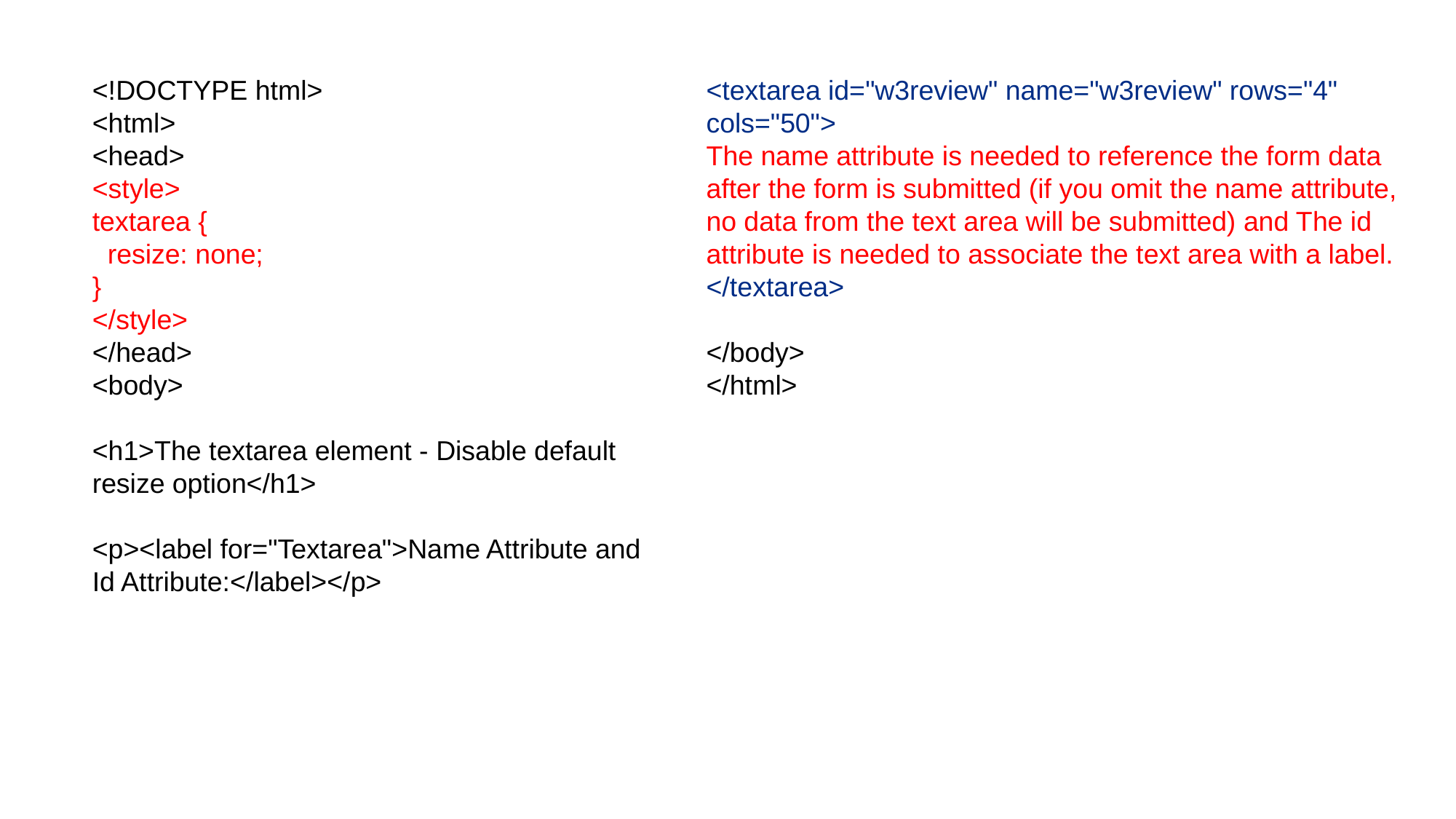

<!DOCTYPE html>
<html>
<head>
<style>
textarea {
  resize: none;
}
</style>
</head>
<body>

<h1>The textarea element - Disable default resize option</h1>

<p><label for="Textarea">Name Attribute and Id Attribute:</label></p>

<textarea id="w3review" name="w3review" rows="4" cols="50">
The name attribute is needed to reference the form data after the form is submitted (if you omit the name attribute, no data from the text area will be submitted) and The id attribute is needed to associate the text area with a label.
</textarea>

</body>
</html>